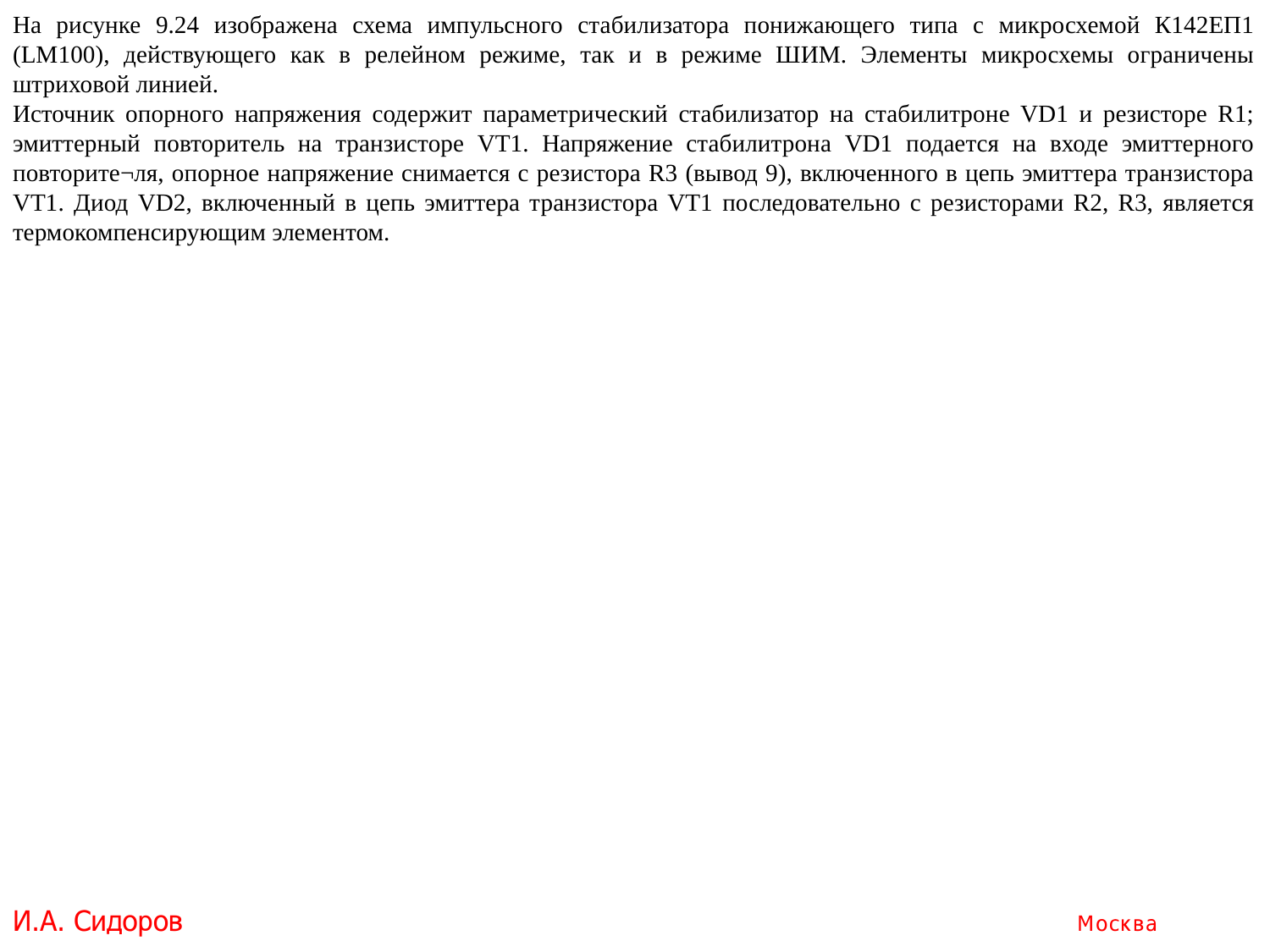

На рисунке 9.24 изображена схема импульсного стабилизатора понижающего типа с микросхемой К142ЕП1 (LM100), действующего как в релейном режиме, так и в режиме ШИМ. Элементы микросхемы ограничены штриховой линией.
Источник опорного напряжения содержит параметрический стабилизатор на стабилитроне VD1 и резисторе R1; эмиттерный повторитель на транзисторе VT1. Напряжение стабилитрона VD1 подается на входе эмиттерного повторите¬ля, опорное напряжение снимается с резистора R3 (вывод 9), включенного в цепь эмиттера транзистора VT1. Диод VD2, включенный в цепь эмиттера транзистора VT1 последовательно с резисторами R2, R3, является термокомпенсирующим элементом.

И.А. Сидоров                                                                                                       Москва